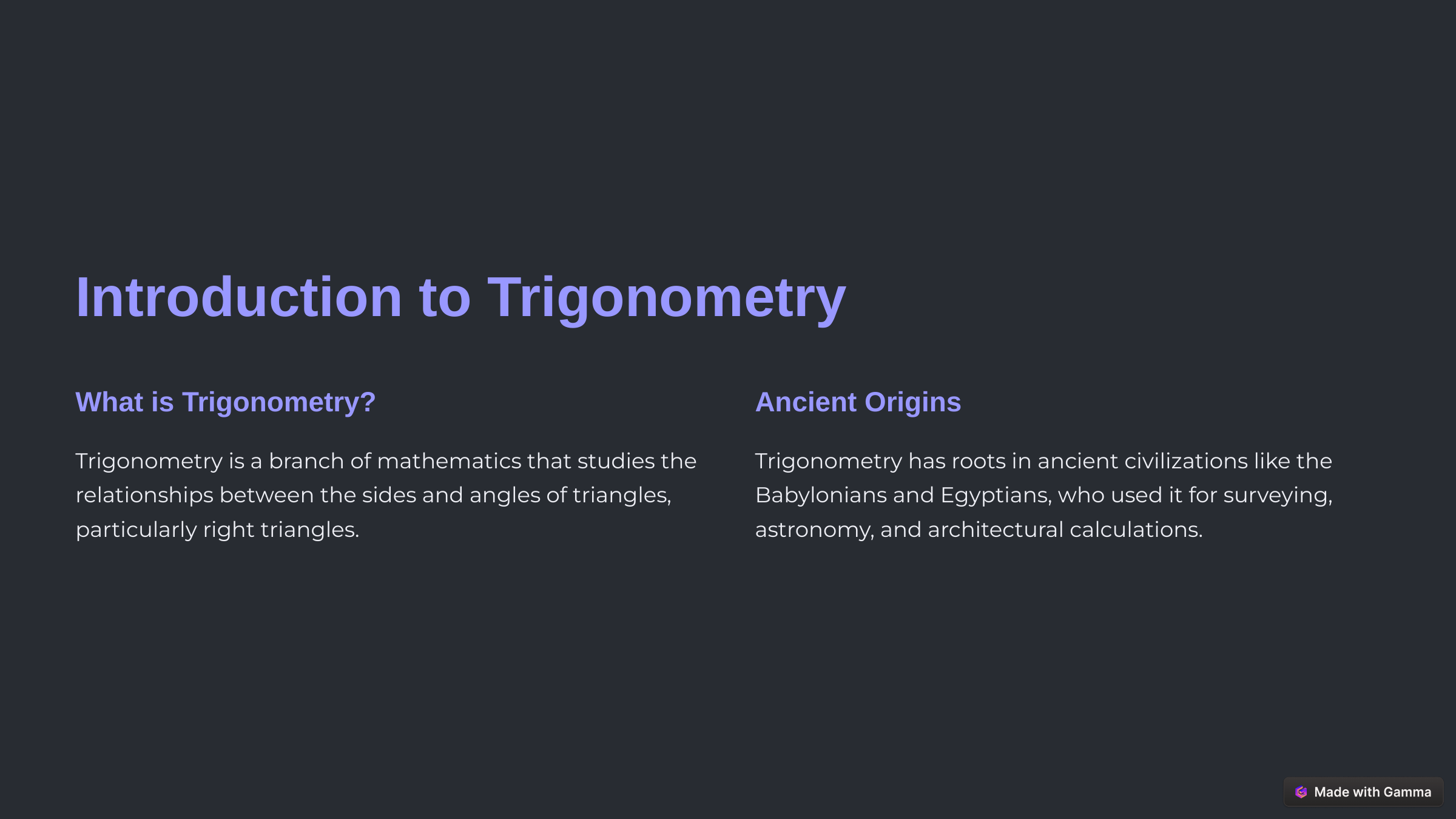

Introduction to Trigonometry
What is Trigonometry?
Ancient Origins
Trigonometry is a branch of mathematics that studies the relationships between the sides and angles of triangles, particularly right triangles.
Trigonometry has roots in ancient civilizations like the Babylonians and Egyptians, who used it for surveying, astronomy, and architectural calculations.